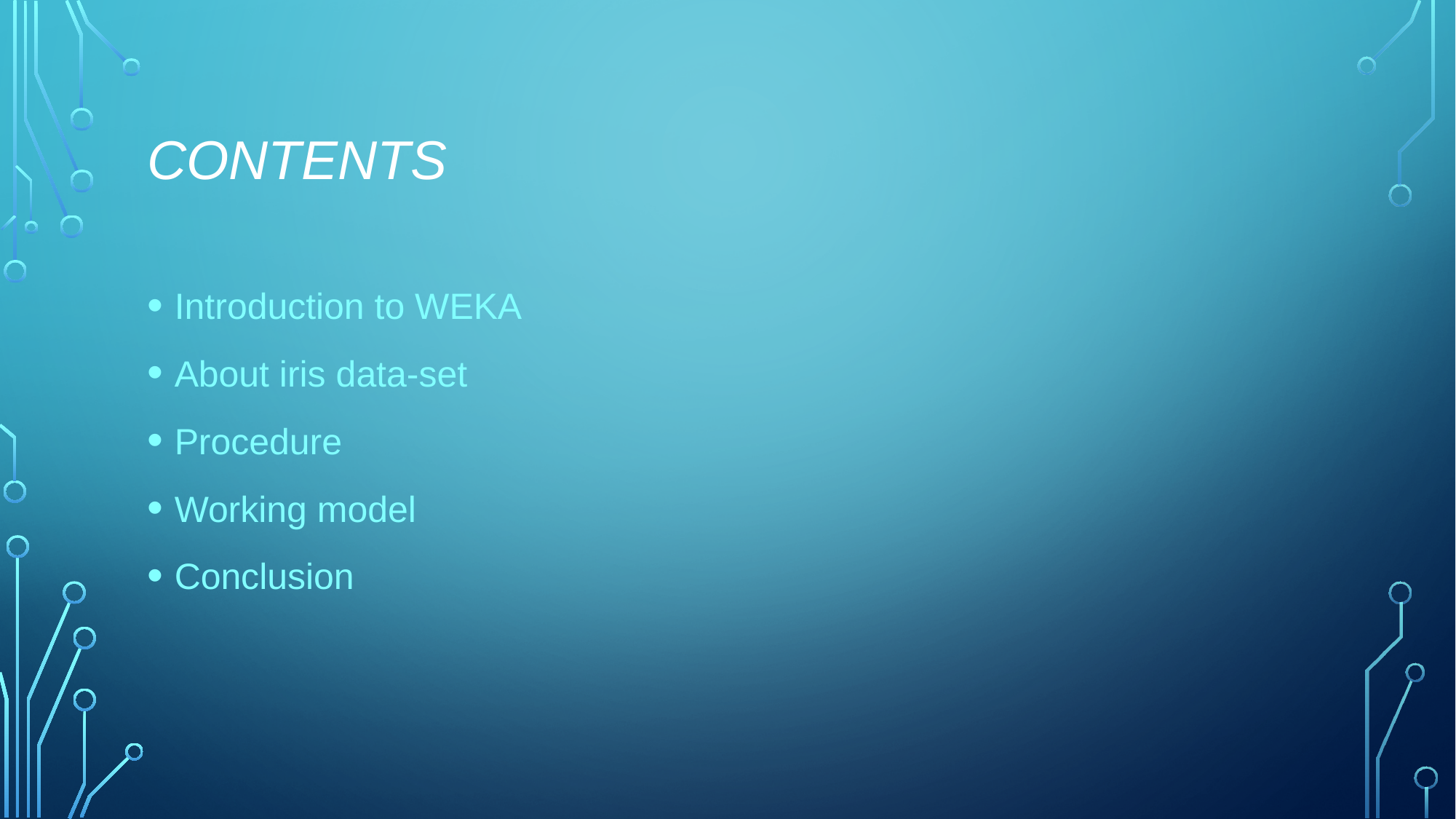

# Contents
Introduction to WEKA
About iris data-set
Procedure
Working model
Conclusion